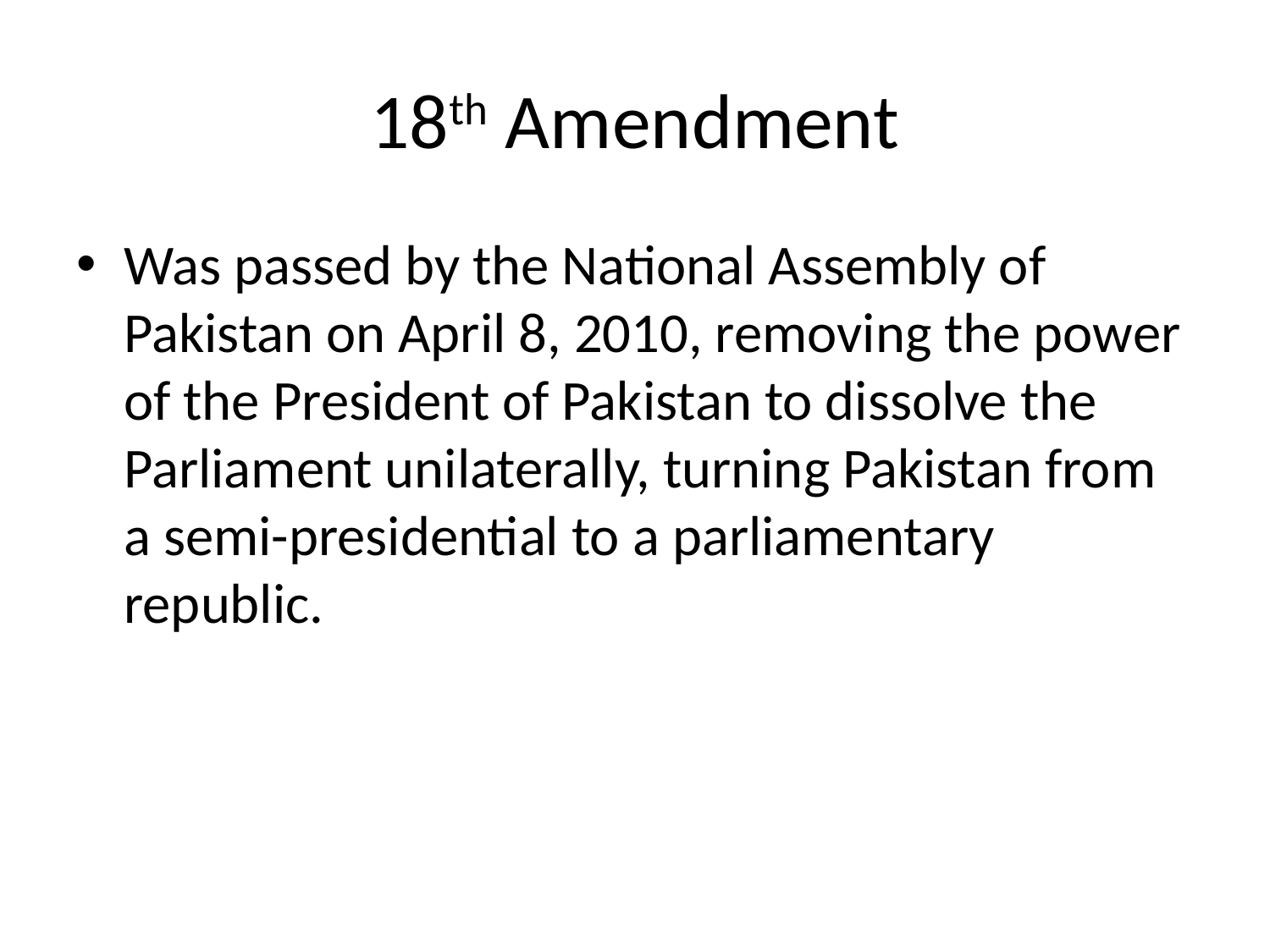

# 18th Amendment
Was passed by the National Assembly of Pakistan on April 8, 2010, removing the power of the President of Pakistan to dissolve the Parliament unilaterally, turning Pakistan from a semi-presidential to a parliamentary republic.